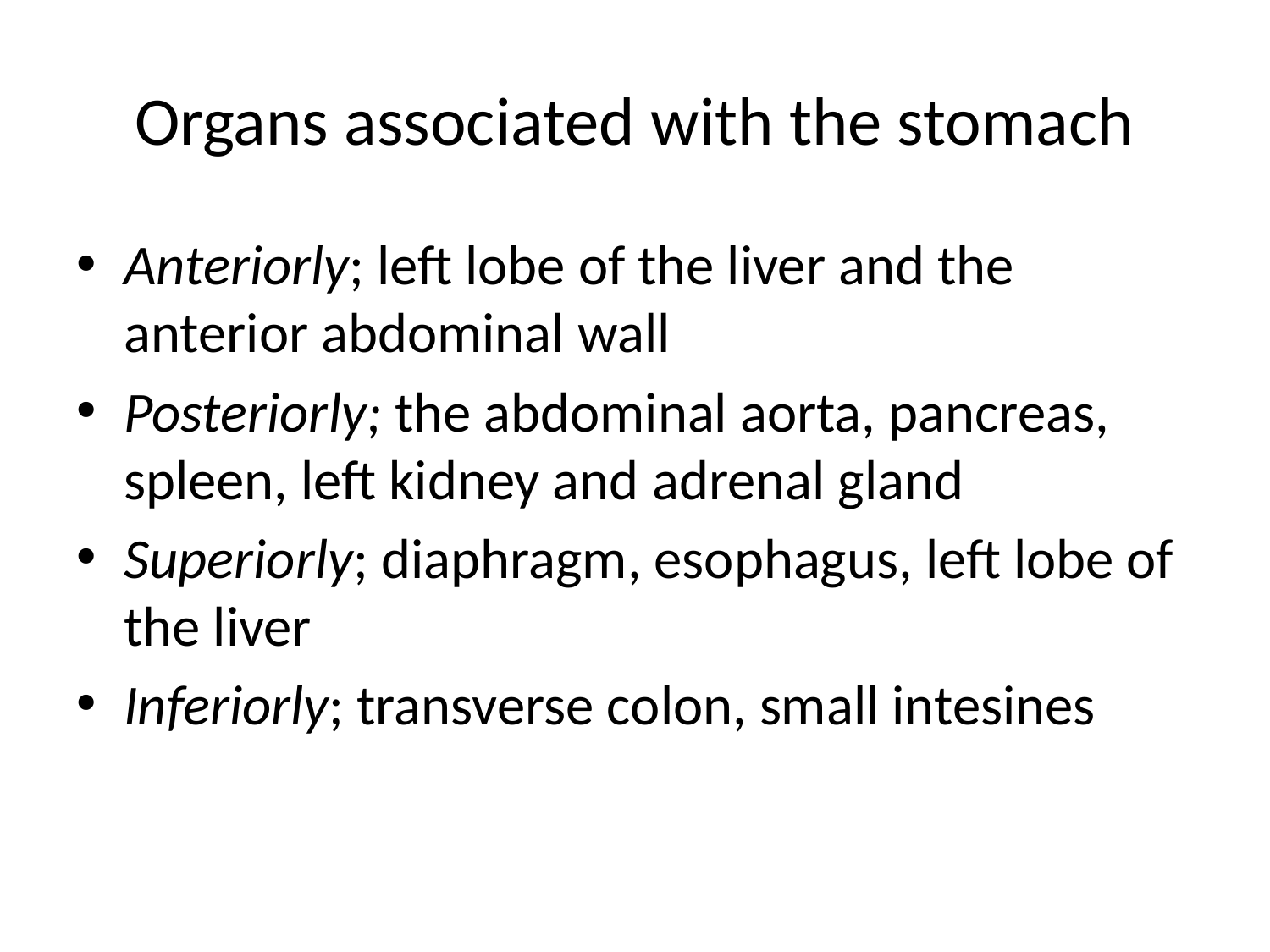

# Organs associated with the stomach
Anteriorly; left lobe of the liver and the anterior abdominal wall
Posteriorly; the abdominal aorta, pancreas, spleen, left kidney and adrenal gland
Superiorly; diaphragm, esophagus, left lobe of the liver
Inferiorly; transverse colon, small intesines